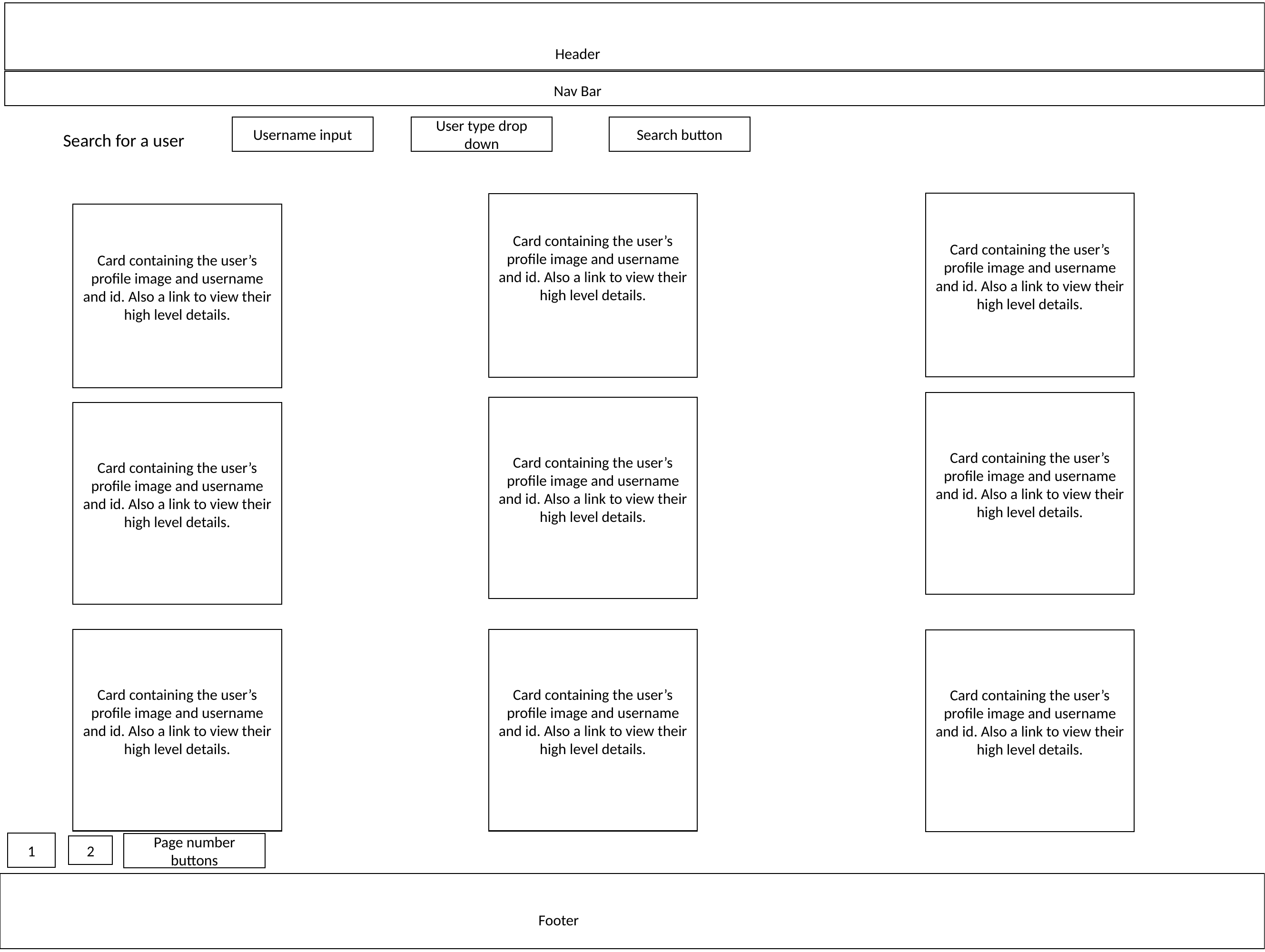

Header

Nav Bar
Username input
User type drop down
Search button
Search for a user
Card containing the user’s profile image and username and id. Also a link to view their high level details.

Card containing the user’s profile image and username and id. Also a link to view their high level details.

Card containing the user’s profile image and username and id. Also a link to view their high level details.

Card containing the user’s profile image and username and id. Also a link to view their high level details.

Card containing the user’s profile image and username and id. Also a link to view their high level details.

Card containing the user’s profile image and username and id. Also a link to view their high level details.

Card containing the user’s profile image and username and id. Also a link to view their high level details.

Card containing the user’s profile image and username and id. Also a link to view their high level details.

Card containing the user’s profile image and username and id. Also a link to view their high level details.

1
Page number buttons
2

Footer